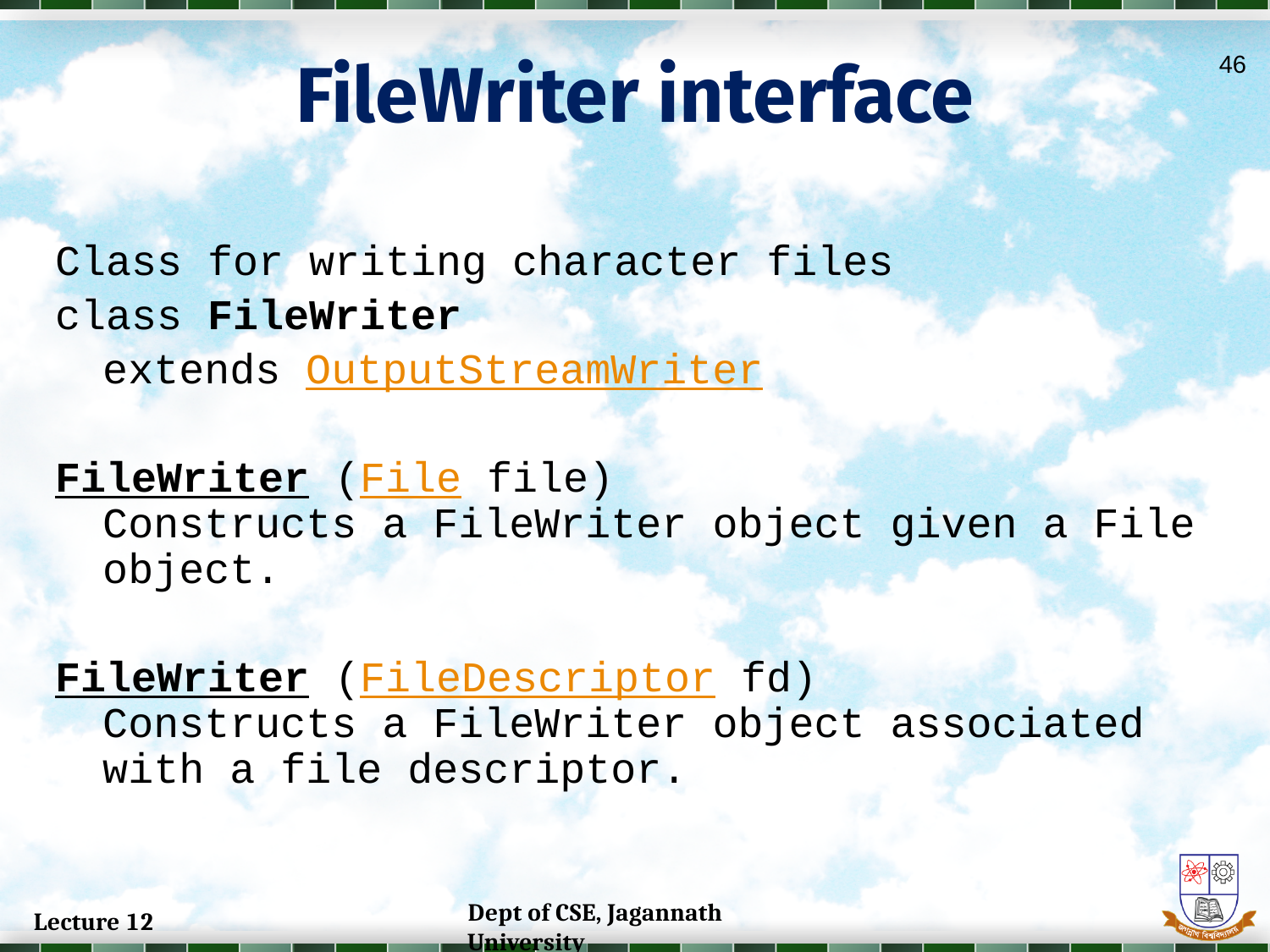

# FileWriter interface
46
Class for writing character files
class FileWriter
	extends OutputStreamWriter

FileWriter (File file)
Constructs a FileWriter object given a File object.

FileWriter (FileDescriptor fd)
Constructs a FileWriter object associated with a file descriptor.

Dept of CSE, Jagannath University